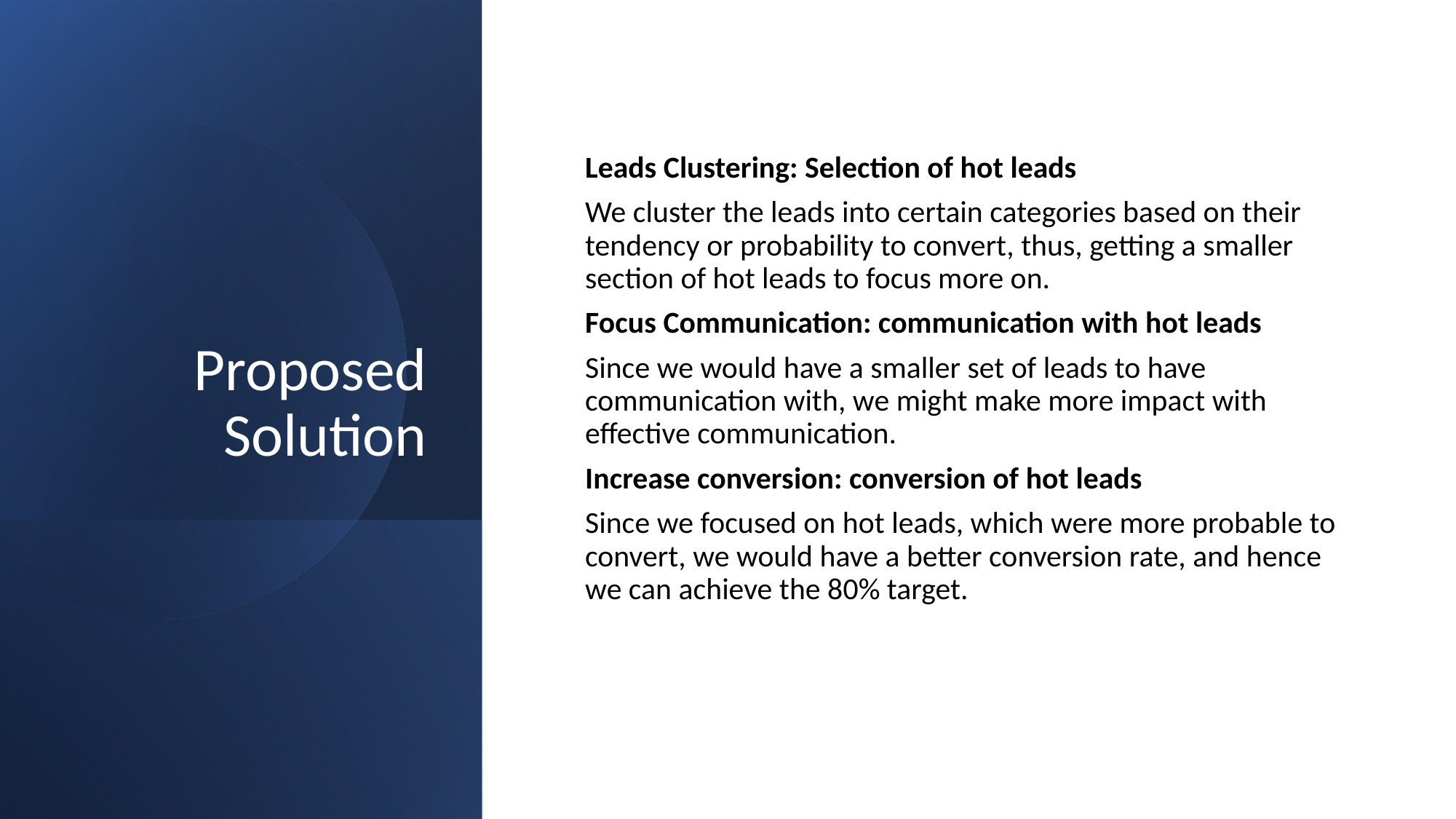

# Proposed Solution
Leads Clustering: Selection of hot leads
We cluster the leads into certain categories based on their tendency or probability to convert, thus, getting a smaller section of hot leads to focus more on.
Focus Communication: communication with hot leads
Since we would have a smaller set of leads to have communication with, we might make more impact with effective communication.
Increase conversion: conversion of hot leads
Since we focused on hot leads, which were more probable to convert, we would have a better conversion rate, and hence we can achieve the 80% target.